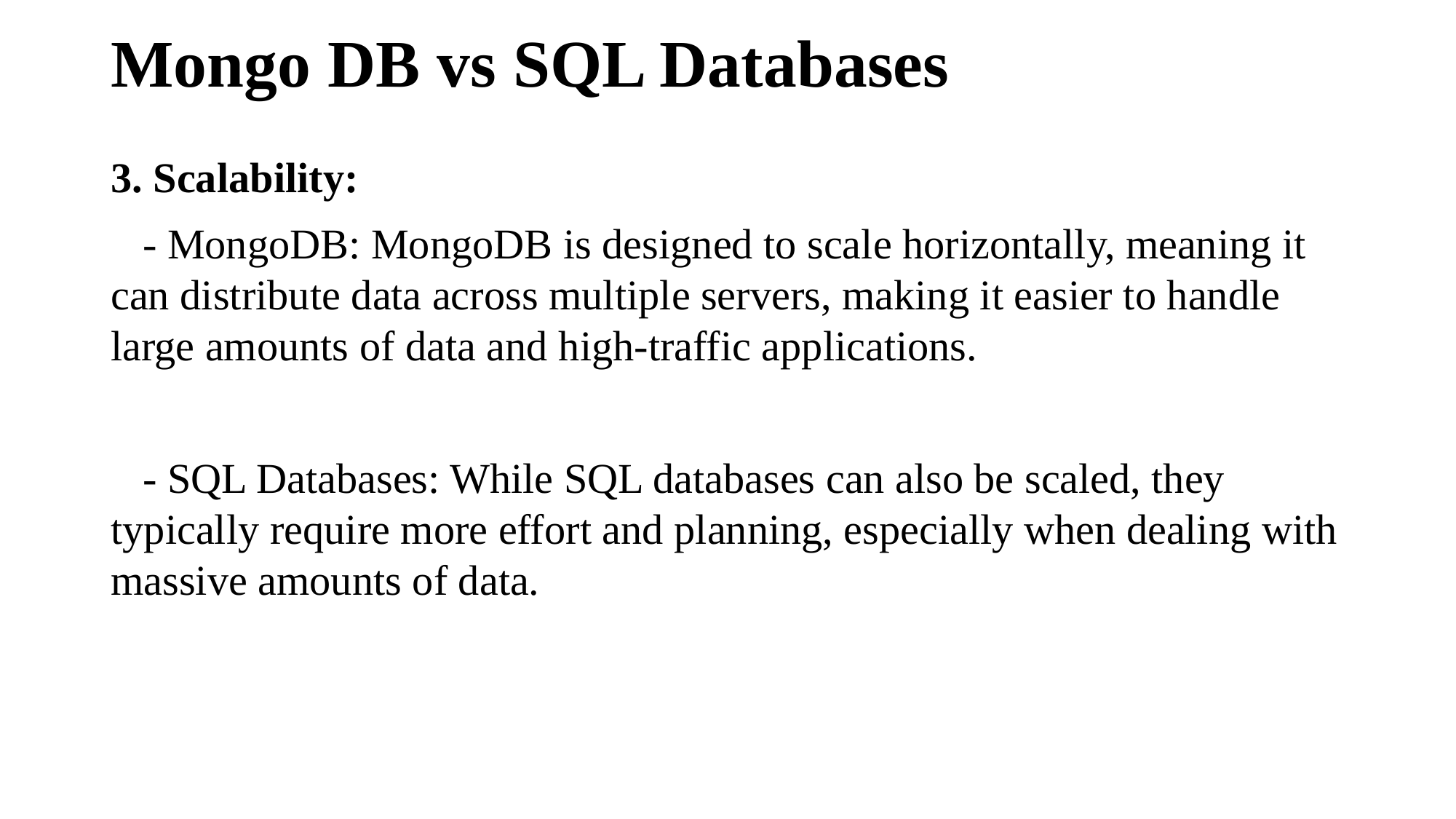

# Mongo DB vs SQL Databases
3. Scalability:
   - MongoDB: MongoDB is designed to scale horizontally, meaning it can distribute data across multiple servers, making it easier to handle large amounts of data and high-traffic applications.

   - SQL Databases: While SQL databases can also be scaled, they typically require more effort and planning, especially when dealing with massive amounts of data.